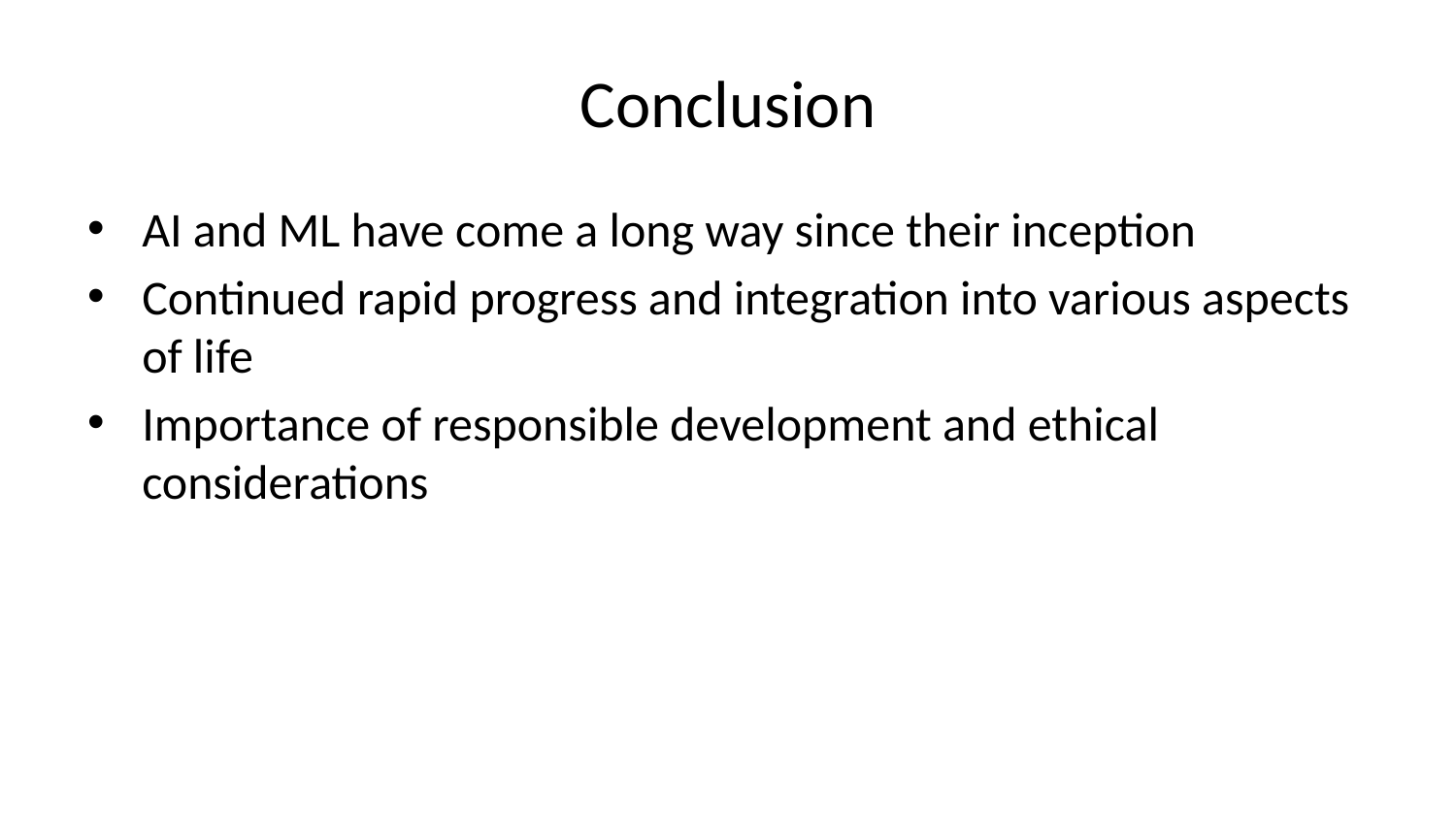

# Conclusion
AI and ML have come a long way since their inception
Continued rapid progress and integration into various aspects of life
Importance of responsible development and ethical considerations